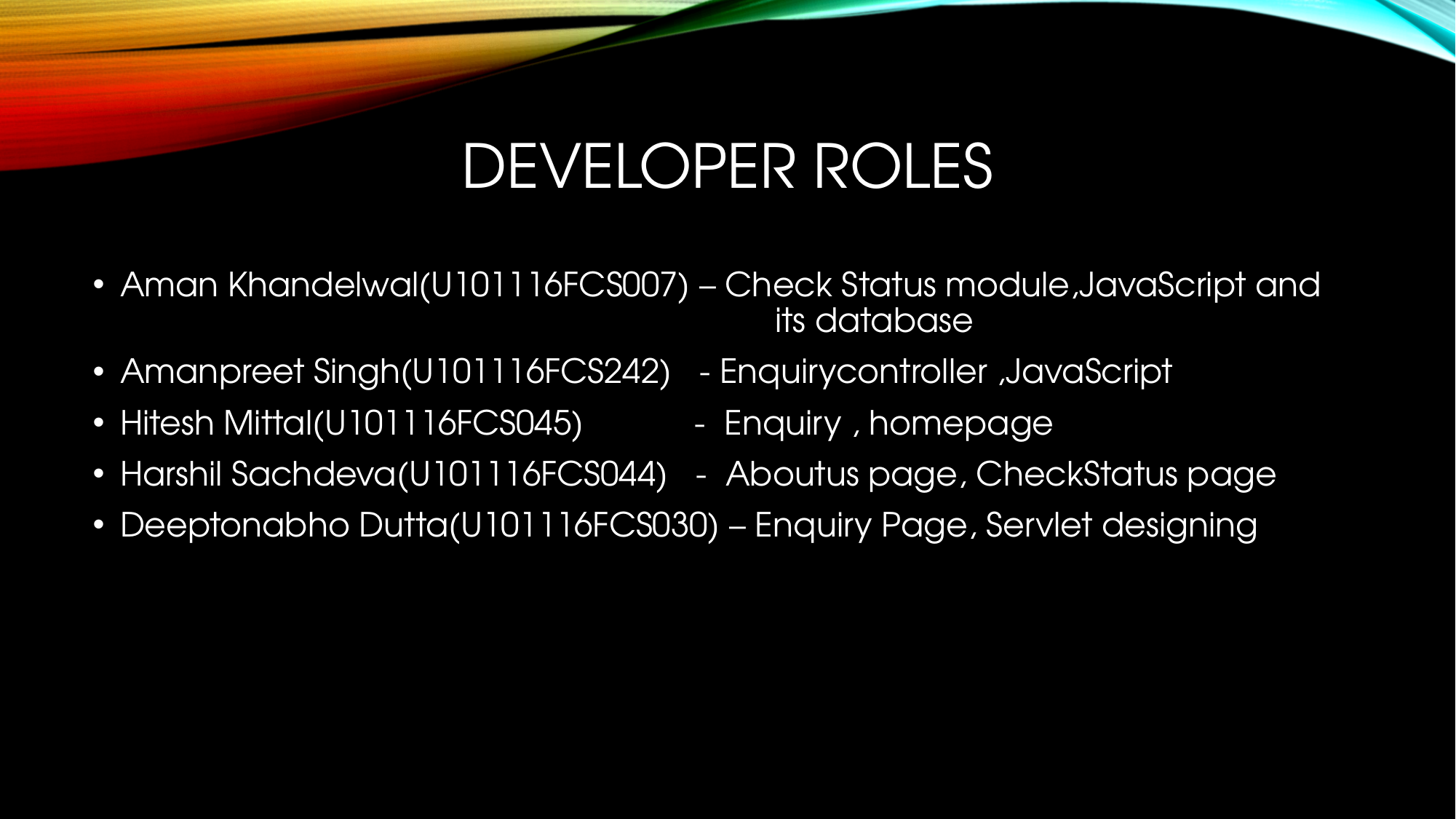

# Developer roles
Aman Khandelwal(U101116FCS007) – Check Status module,JavaScript and 						its database
Amanpreet Singh(U101116FCS242)   - Enquirycontroller ,JavaScript
Hitesh Mittal(U101116FCS045)            -  Enquiry , homepage
Harshil Sachdeva(U101116FCS044)   -  Aboutus page, CheckStatus page
Deeptonabho Dutta(U101116FCS030) – Enquiry Page, Servlet designing